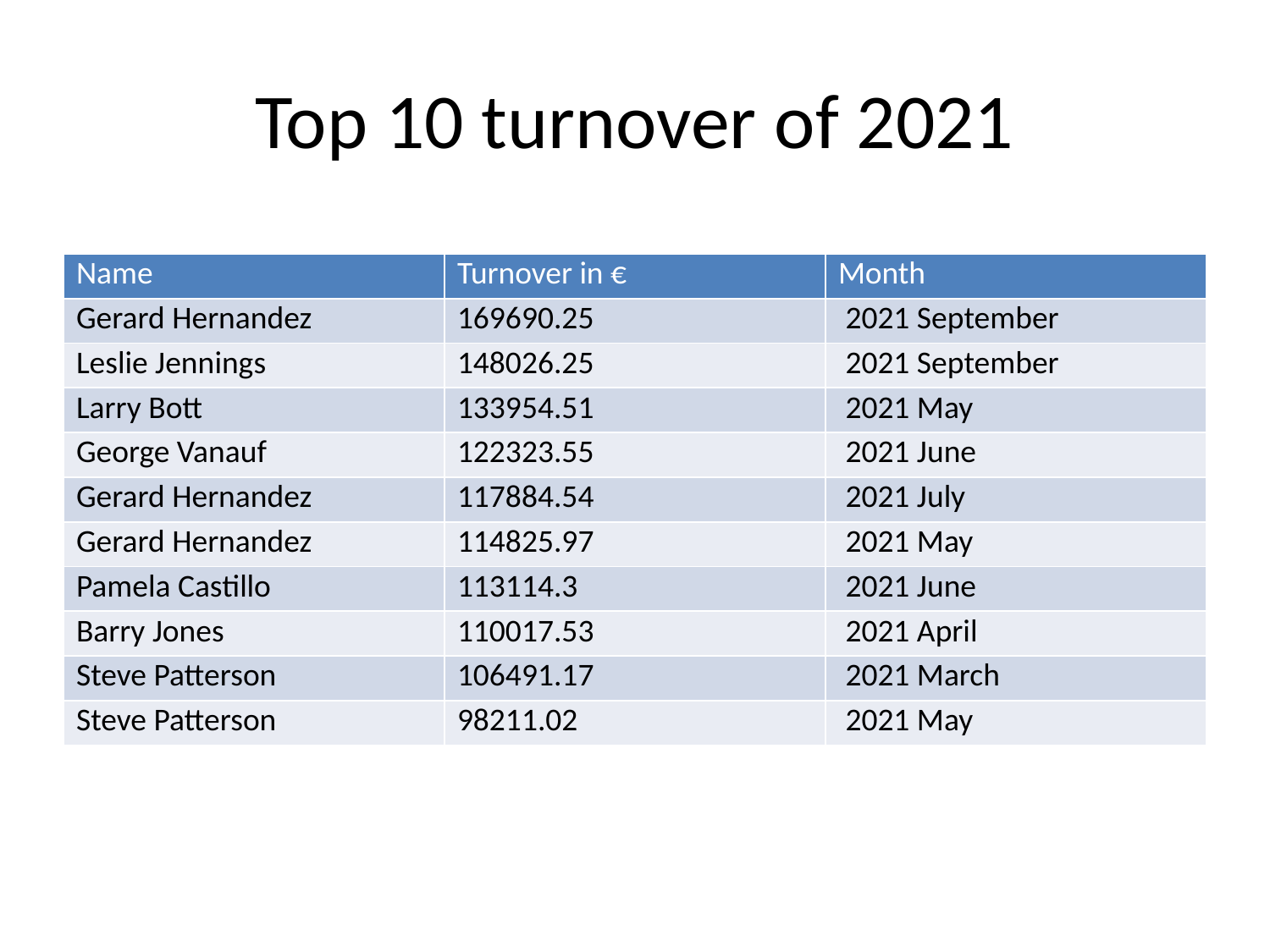

# Top 10 turnover of 2021
| Name | Turnover in € | Month |
| --- | --- | --- |
| Gerard Hernandez | 169690.25 | 2021 September |
| Leslie Jennings | 148026.25 | 2021 September |
| Larry Bott | 133954.51 | 2021 May |
| George Vanauf | 122323.55 | 2021 June |
| Gerard Hernandez | 117884.54 | 2021 July |
| Gerard Hernandez | 114825.97 | 2021 May |
| Pamela Castillo | 113114.3 | 2021 June |
| Barry Jones | 110017.53 | 2021 April |
| Steve Patterson | 106491.17 | 2021 March |
| Steve Patterson | 98211.02 | 2021 May |